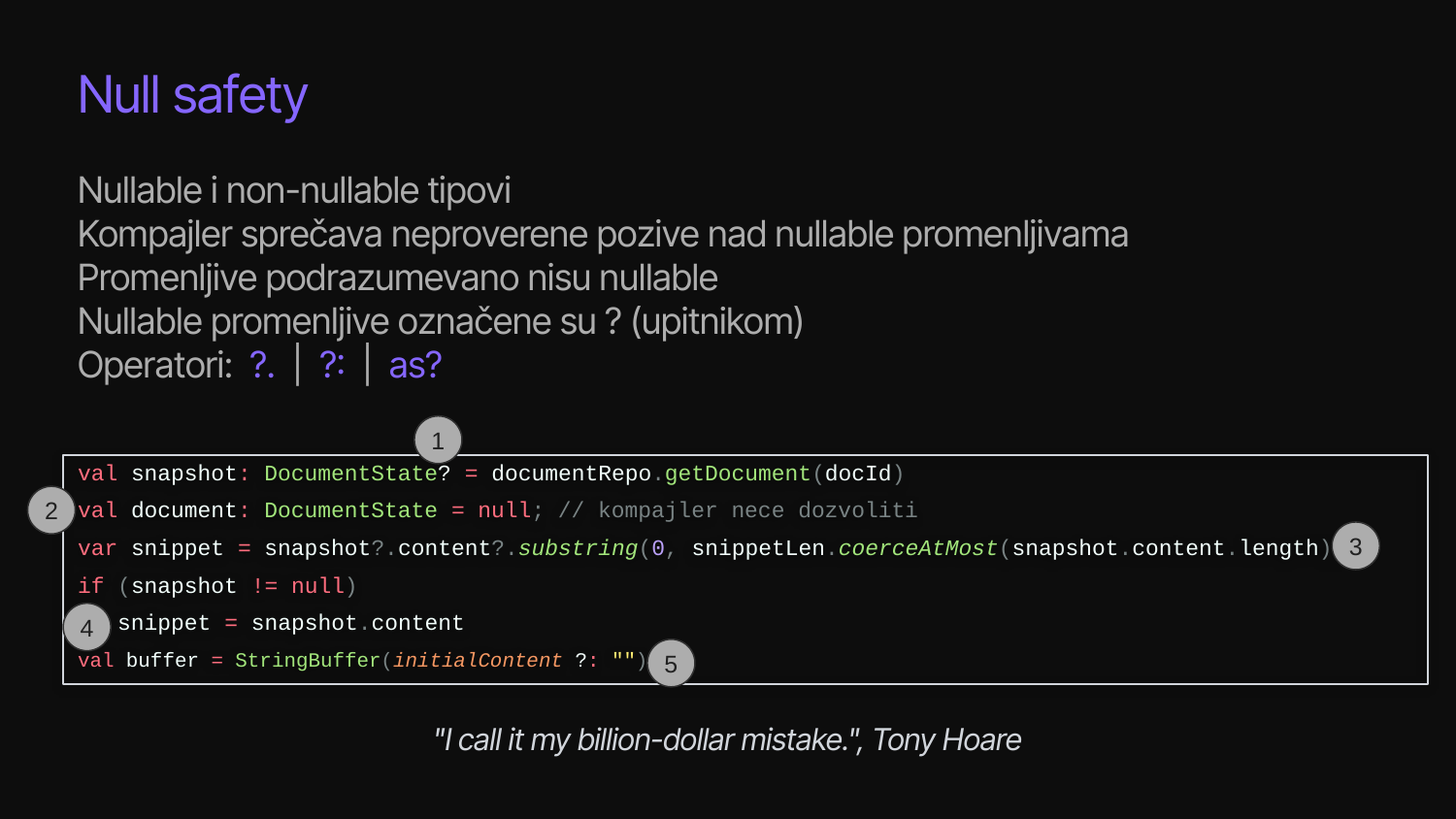

# Null safety
Nullable i non-nullable tipovi
Kompajler sprečava neproverene pozive nad nullable promenljivama
Promenljive podrazumevano nisu nullable
Nullable promenljive označene su ? (upitnikom)
Operatori:  ?.  |  ?:  |  as?

1
val snapshot: DocumentState? = documentRepo.getDocument(docId)
val document: DocumentState = null; // kompajler nece dozvoliti
var snippet = snapshot?.content?.substring(0, snippetLen.coerceAtMost(snapshot.content.length))
if (snapshot != null)
   snippet = snapshot.content
val buffer = StringBuffer(initialContent ?: "")

2
3

4
5

"I call it my billion-dollar mistake.", Tony Hoare